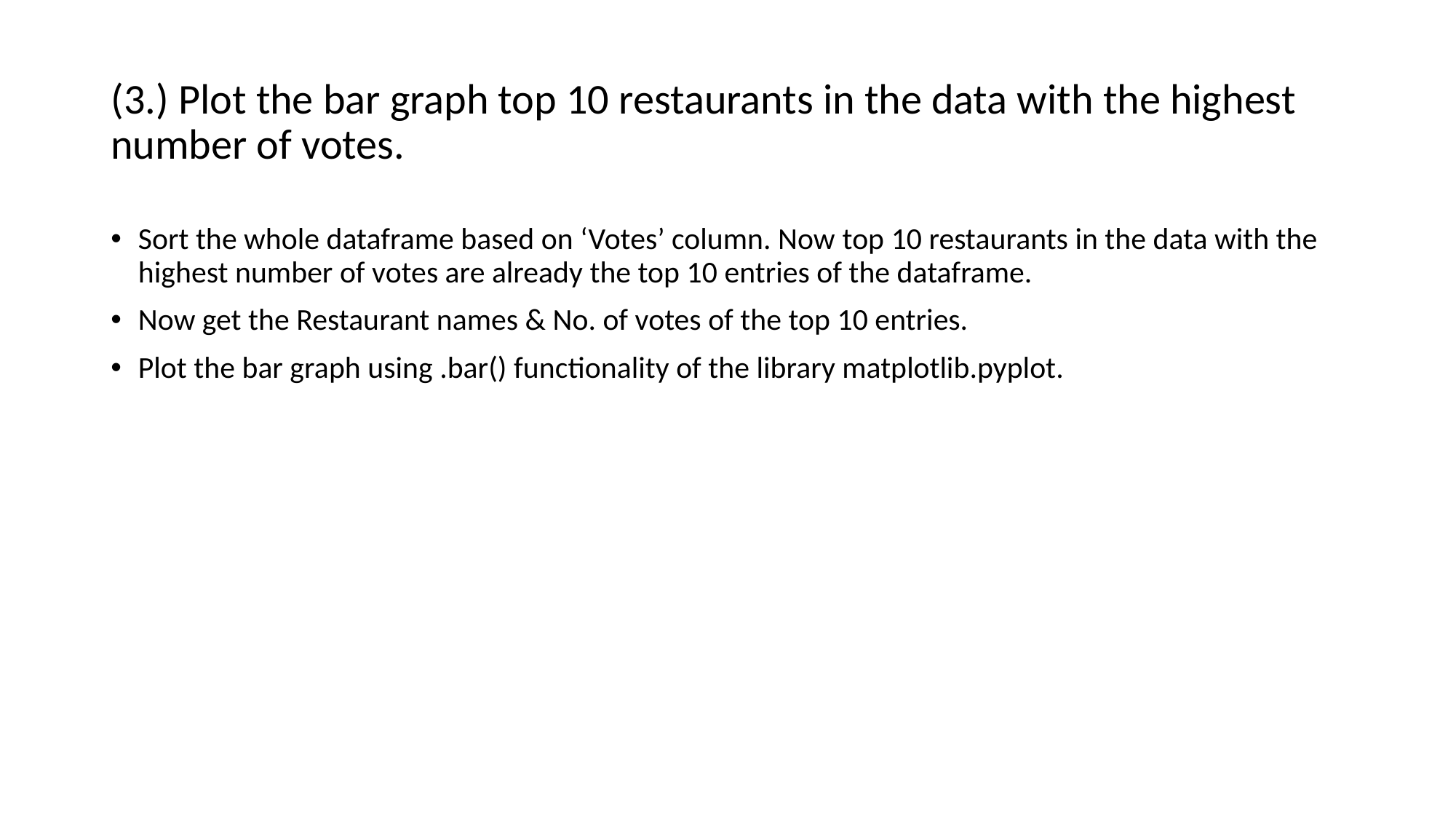

# (3.) Plot the bar graph top 10 restaurants in the data with the highest number of votes.
Sort the whole dataframe based on ‘Votes’ column. Now top 10 restaurants in the data with the highest number of votes are already the top 10 entries of the dataframe.
Now get the Restaurant names & No. of votes of the top 10 entries.
Plot the bar graph using .bar() functionality of the library matplotlib.pyplot.